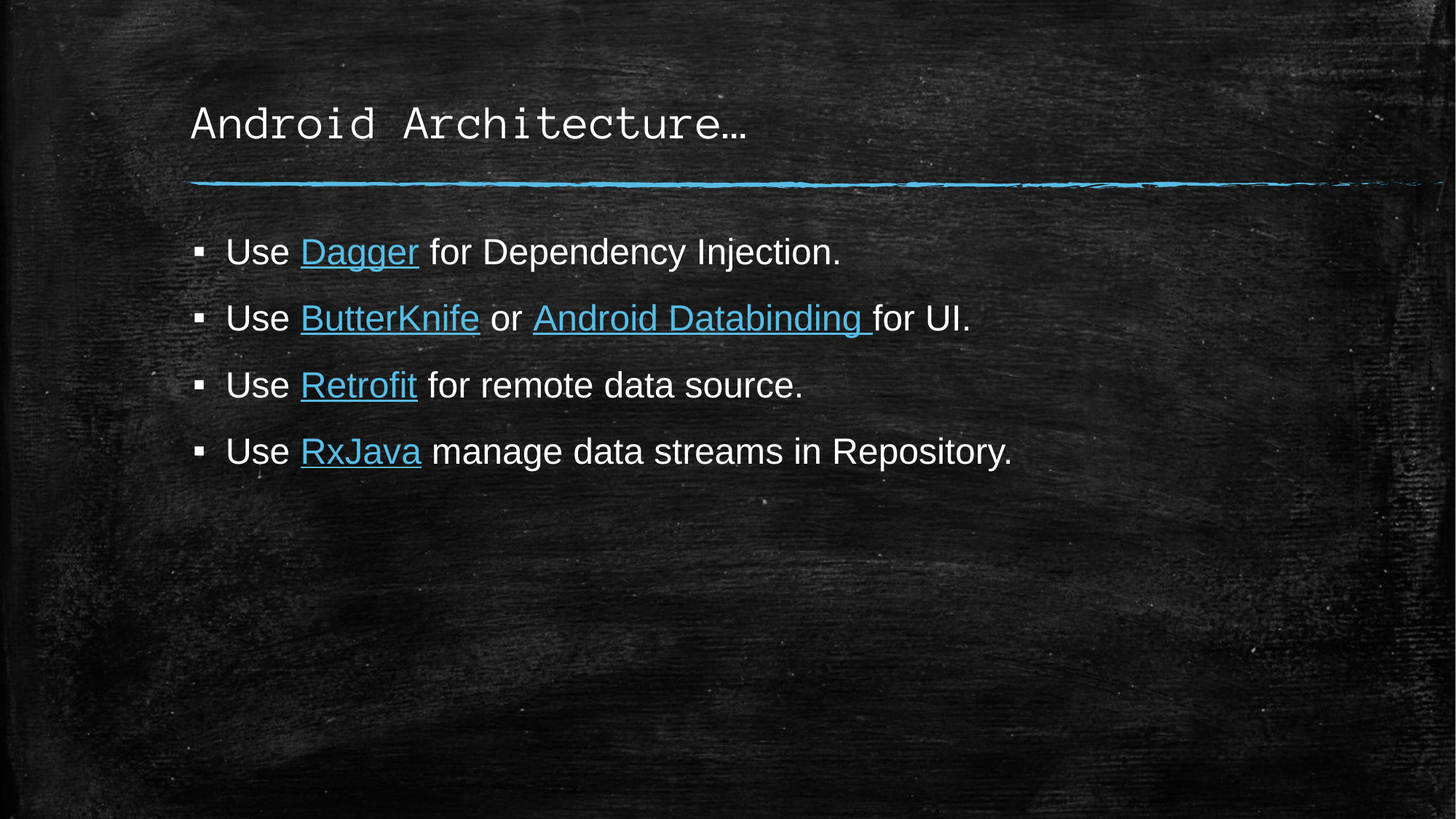

# Android Architecture…
Use Dagger for Dependency Injection.
Use ButterKnife or Android Databinding for UI.
Use Retrofit for remote data source.
Use RxJava manage data streams in Repository.